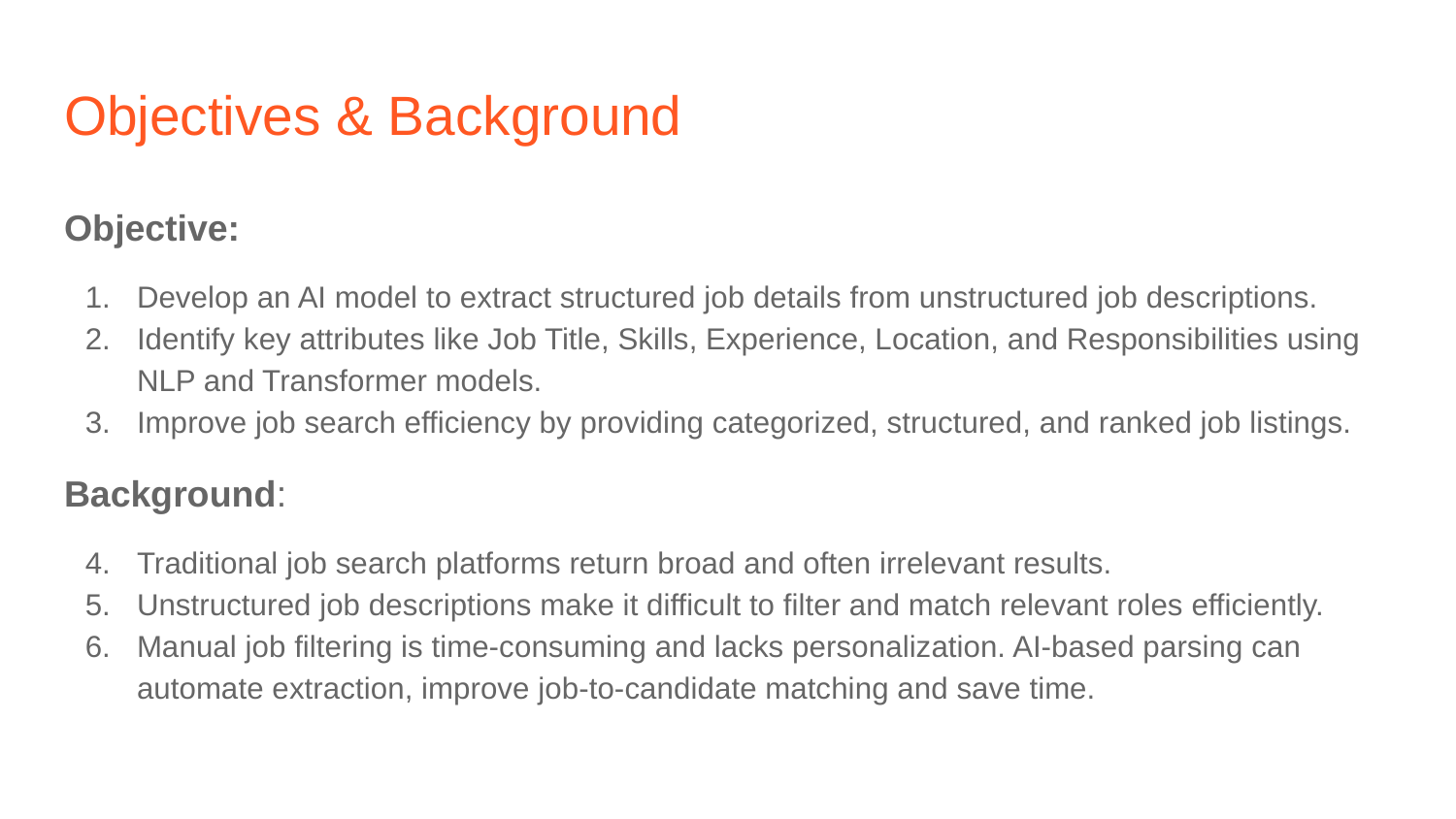

# Objectives & Background
Objective:
Develop an AI model to extract structured job details from unstructured job descriptions.
Identify key attributes like Job Title, Skills, Experience, Location, and Responsibilities using NLP and Transformer models.
Improve job search efficiency by providing categorized, structured, and ranked job listings.
Background:
Traditional job search platforms return broad and often irrelevant results.
Unstructured job descriptions make it difficult to filter and match relevant roles efficiently.
Manual job filtering is time-consuming and lacks personalization. AI-based parsing can automate extraction, improve job-to-candidate matching and save time.